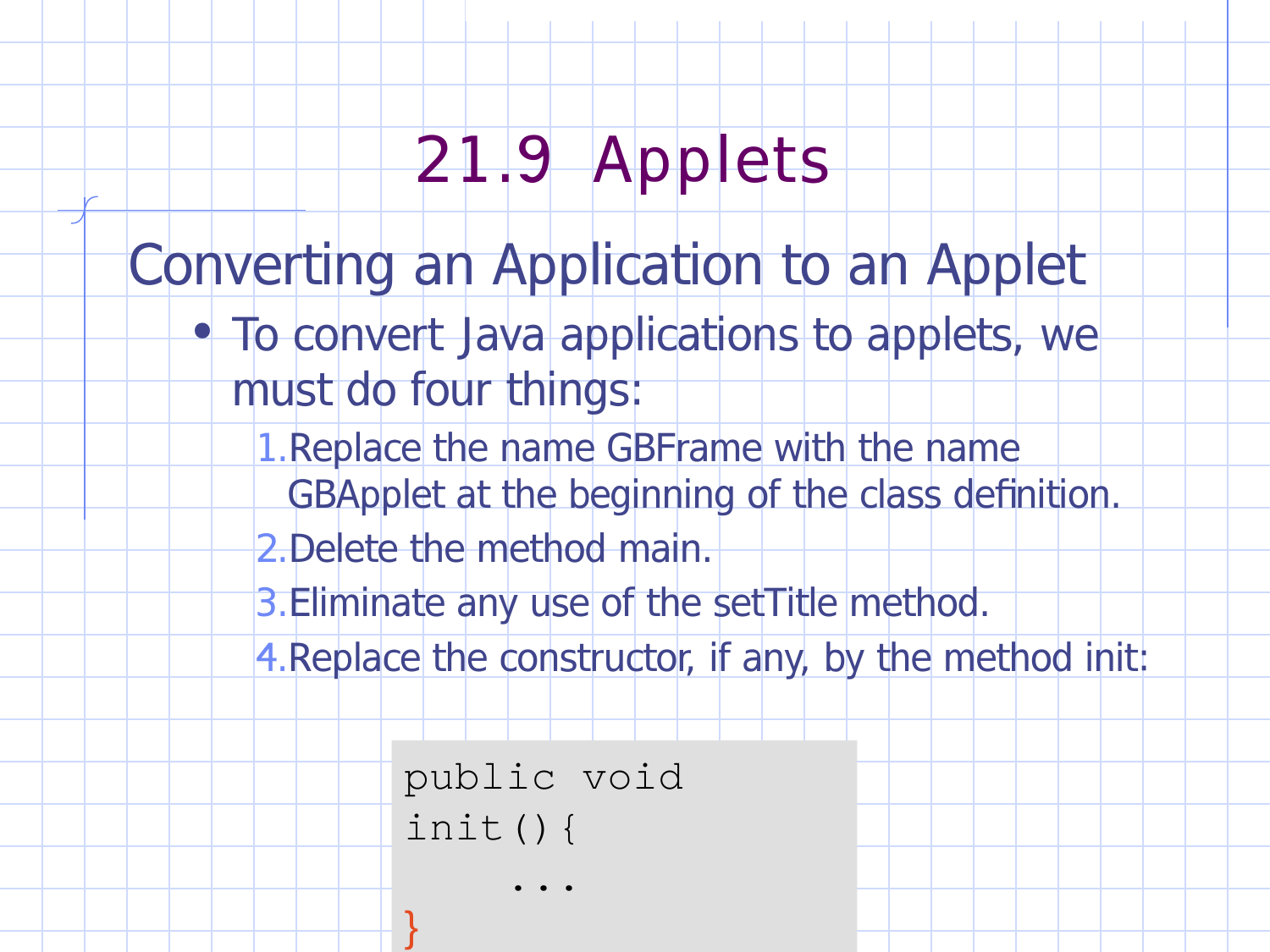

# 21.9  Applets
Converting an Application to an Applet
To convert Java applications to applets, we must do four things:
Replace the name GBFrame with the name GBApplet at the beginning of the class definition.
Delete the method main.
Eliminate any use of the setTitle method.
Replace the constructor, if any, by the method init:
public void init(){
    ...
}